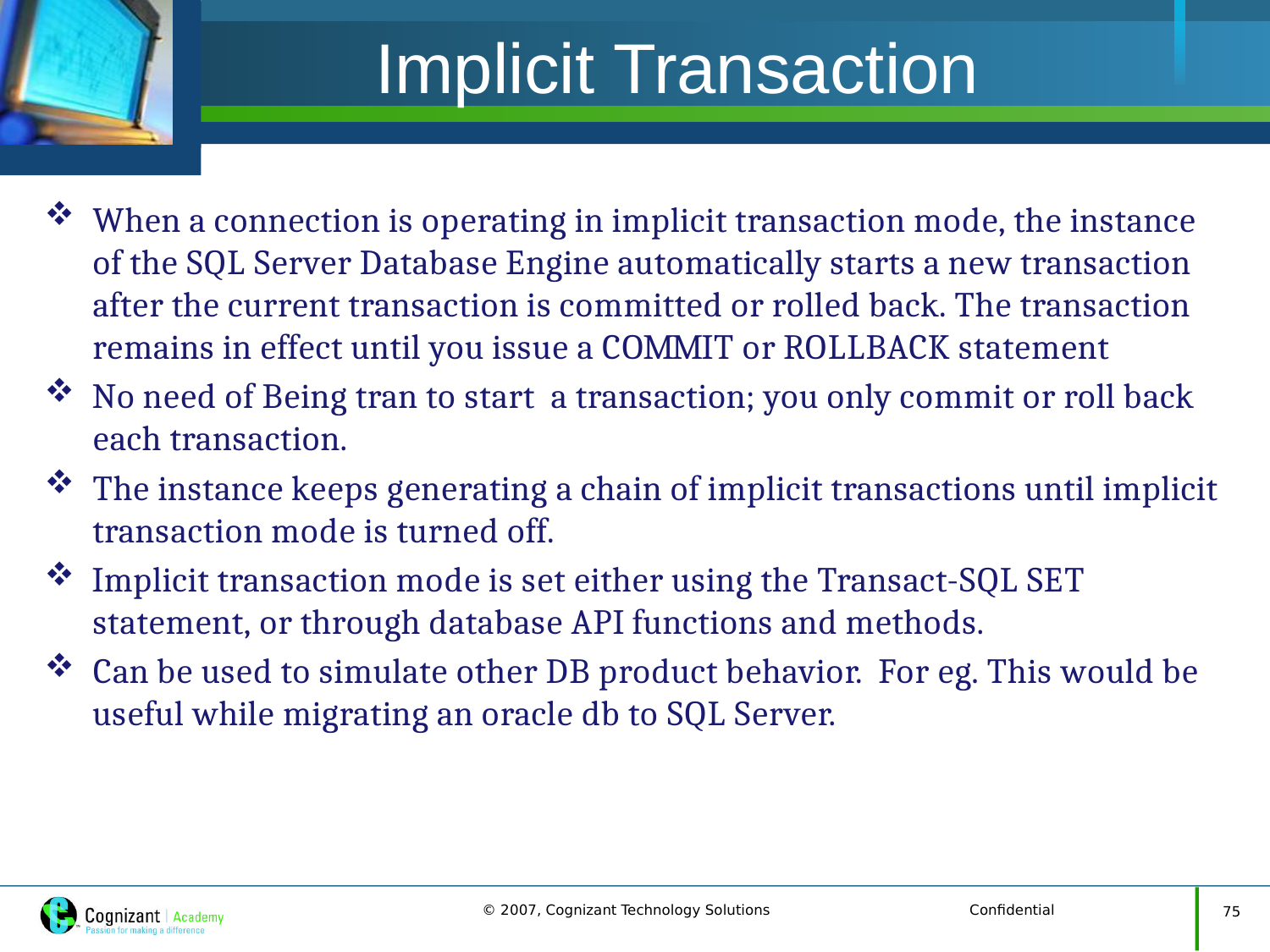

# Implicit Transaction
When a connection is operating in implicit transaction mode, the instance of the SQL Server Database Engine automatically starts a new transaction after the current transaction is committed or rolled back. The transaction remains in effect until you issue a COMMIT or ROLLBACK statement
No need of Being tran to start  a transaction; you only commit or roll back each transaction.
The instance keeps generating a chain of implicit transactions until implicit transaction mode is turned off.
Implicit transaction mode is set either using the Transact-SQL SET statement, or through database API functions and methods.
Can be used to simulate other DB product behavior.  For eg. This would be useful while migrating an oracle db to SQL Server.

75